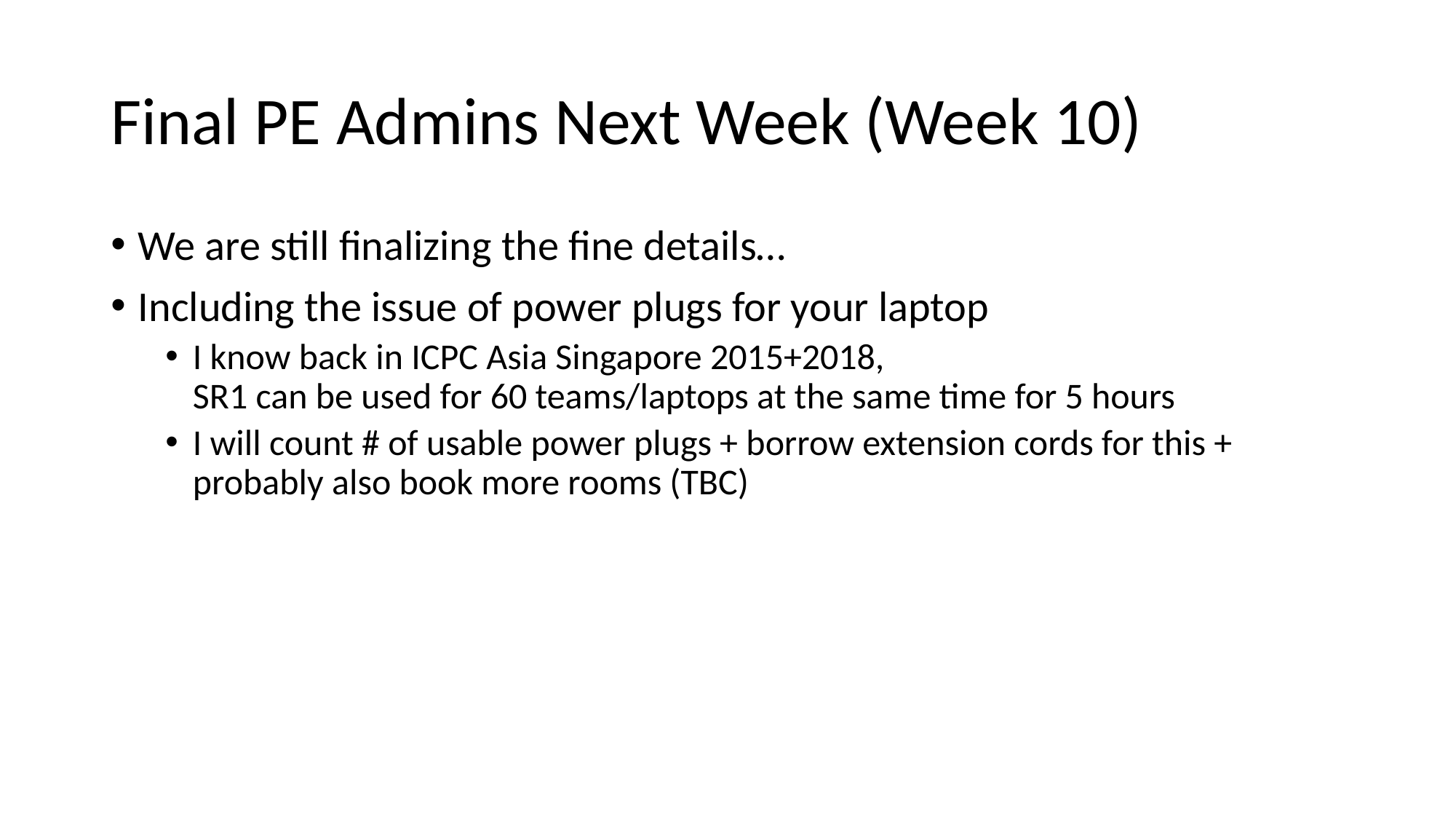

# Final PE Admins Next Week (Week 10)
We are still finalizing the fine details…
Including the issue of power plugs for your laptop
I know back in ICPC Asia Singapore 2015+2018,
SR1 can be used for 60 teams/laptops at the same time for 5 hours
I will count # of usable power plugs + borrow extension cords for this + probably also book more rooms (TBC)